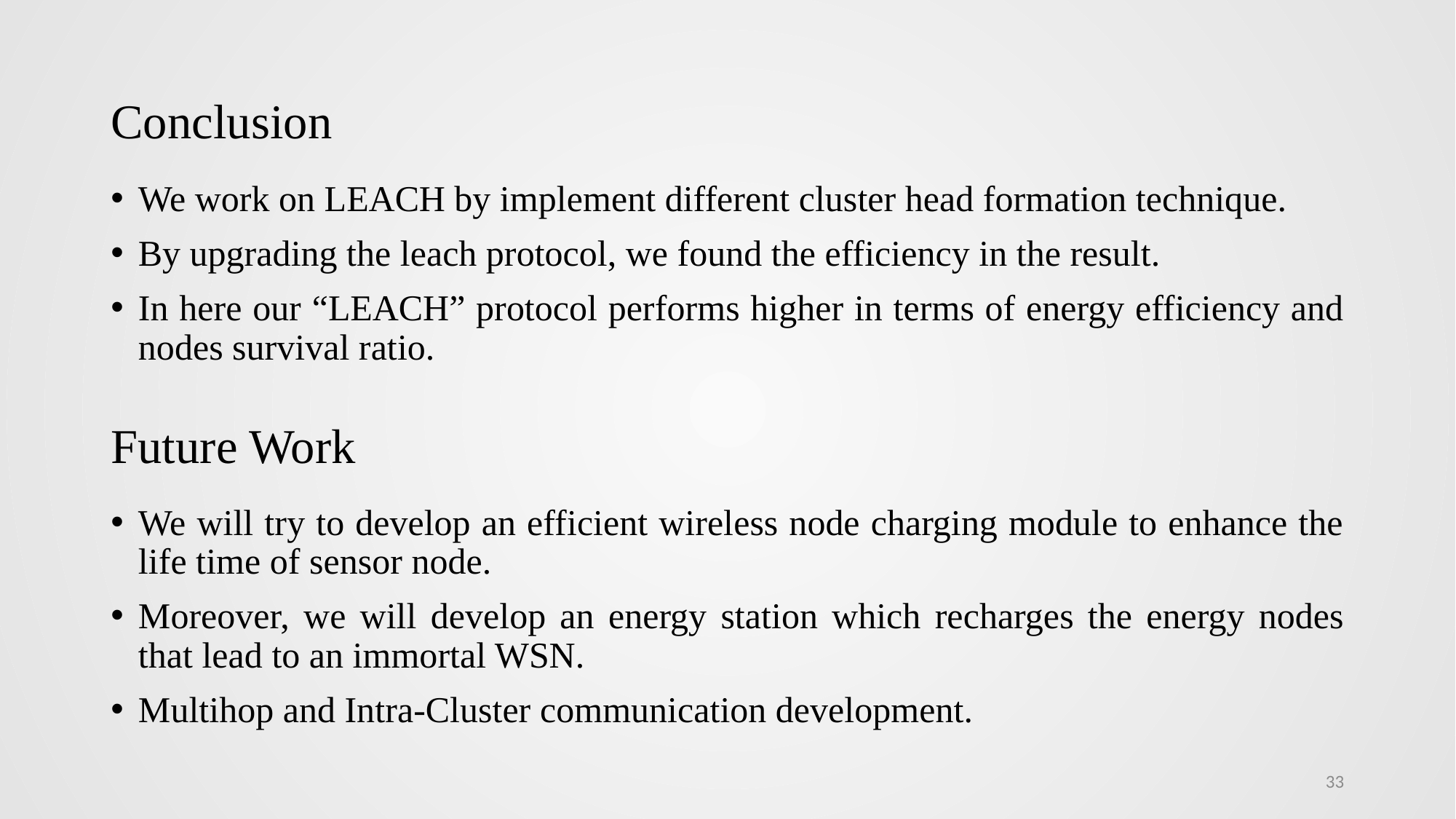

# Conclusion
We work on LEACH by implement different cluster head formation technique.
By upgrading the leach protocol, we found the efficiency in the result.
In here our “LEACH” protocol performs higher in terms of energy efficiency and nodes survival ratio.
Future Work
We will try to develop an efficient wireless node charging module to enhance the life time of sensor node.
Moreover, we will develop an energy station which recharges the energy nodes that lead to an immortal WSN.
Multihop and Intra-Cluster communication development.
33